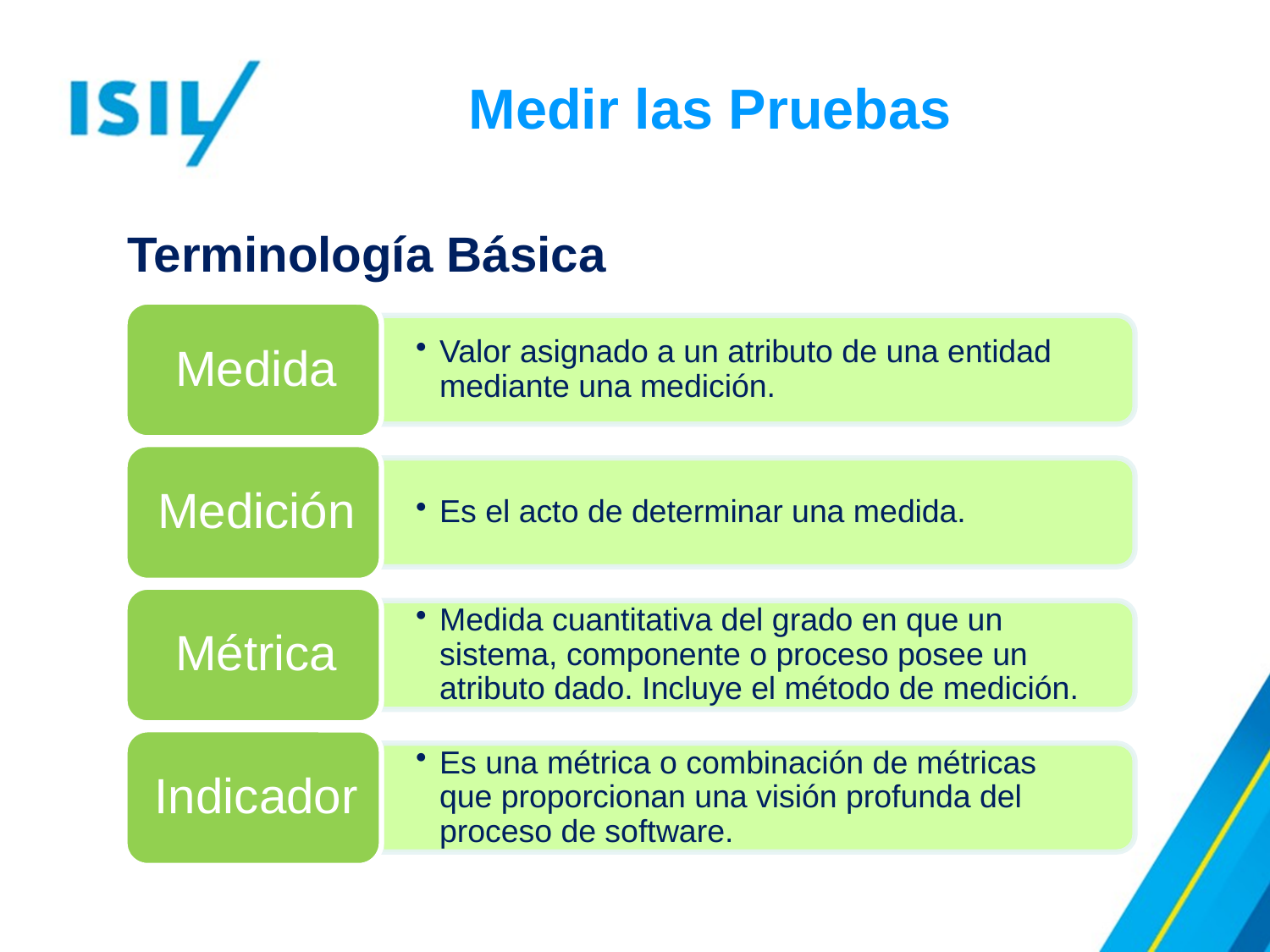

Medir las Pruebas
Terminología Básica
Valor asignado a un atributo de una entidad mediante una medición.
Medida
Es el acto de determinar una medida.
Medición
Medida cuantitativa del grado en que un sistema, componente o proceso posee un atributo dado. Incluye el método de medición.
Métrica
Es una métrica o combinación de métricas que proporcionan una visión profunda del proceso de software.
Indicador